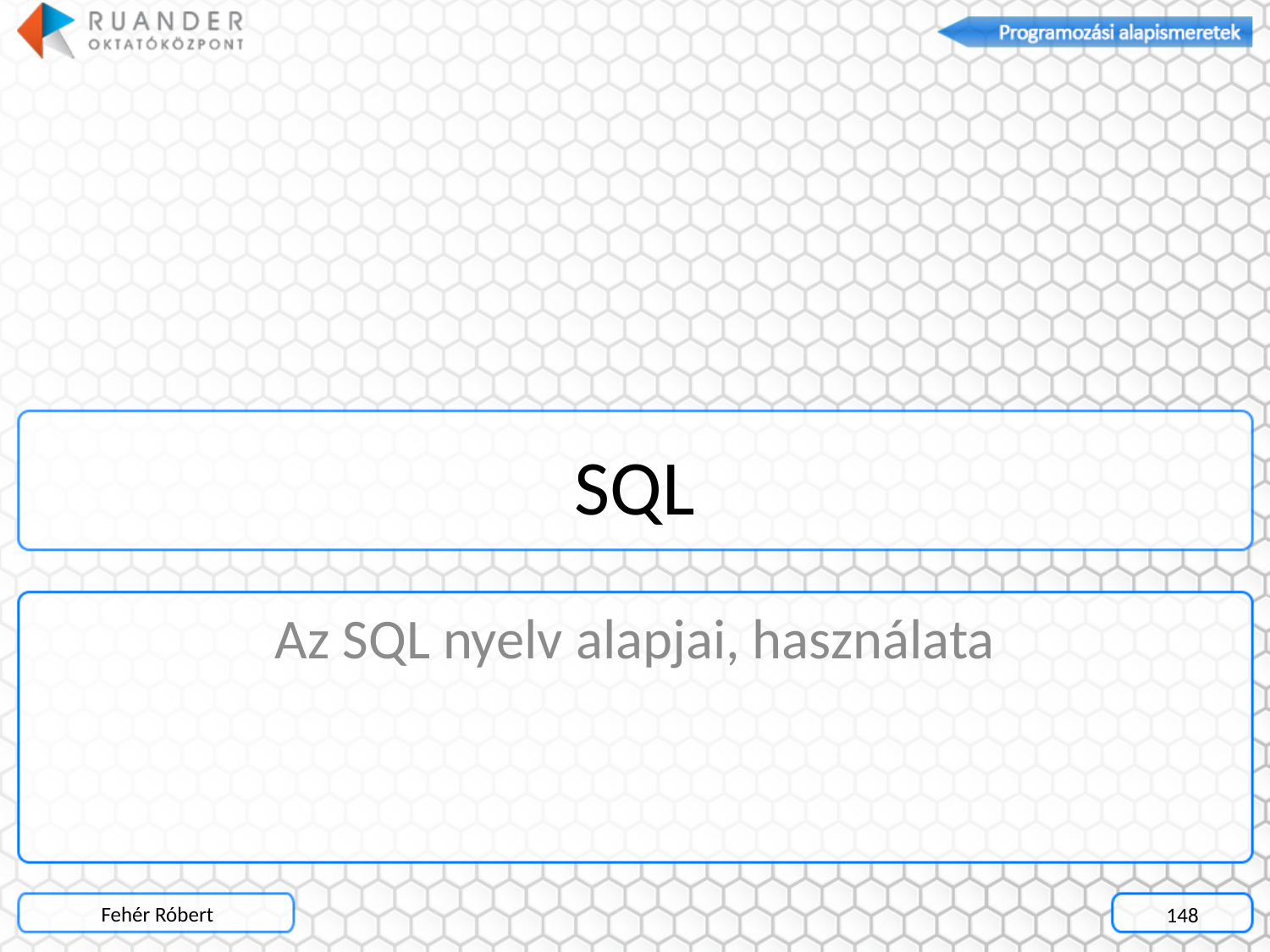

# SQL
Az SQL nyelv alapjai, használata
Fehér Róbert
148